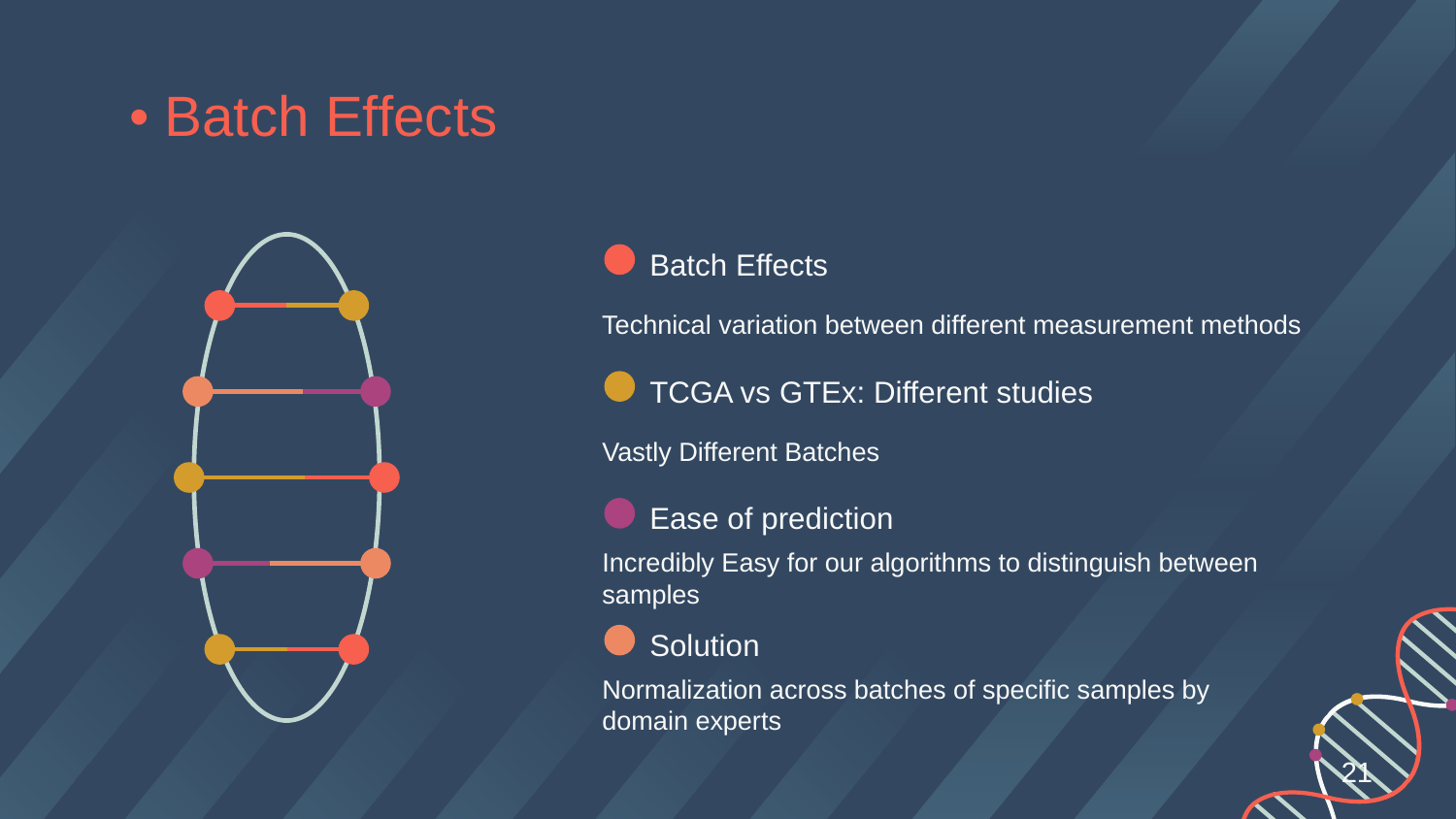

# • Batch Effects

Batch Effects

Technical variation between different measurement methods
TCGA vs GTEx: Different studies

Vastly Different Batches
Ease of prediction

Incredibly Easy for our algorithms to distinguish between samples
Solution

Normalization across batches of specific samples by domain experts
21